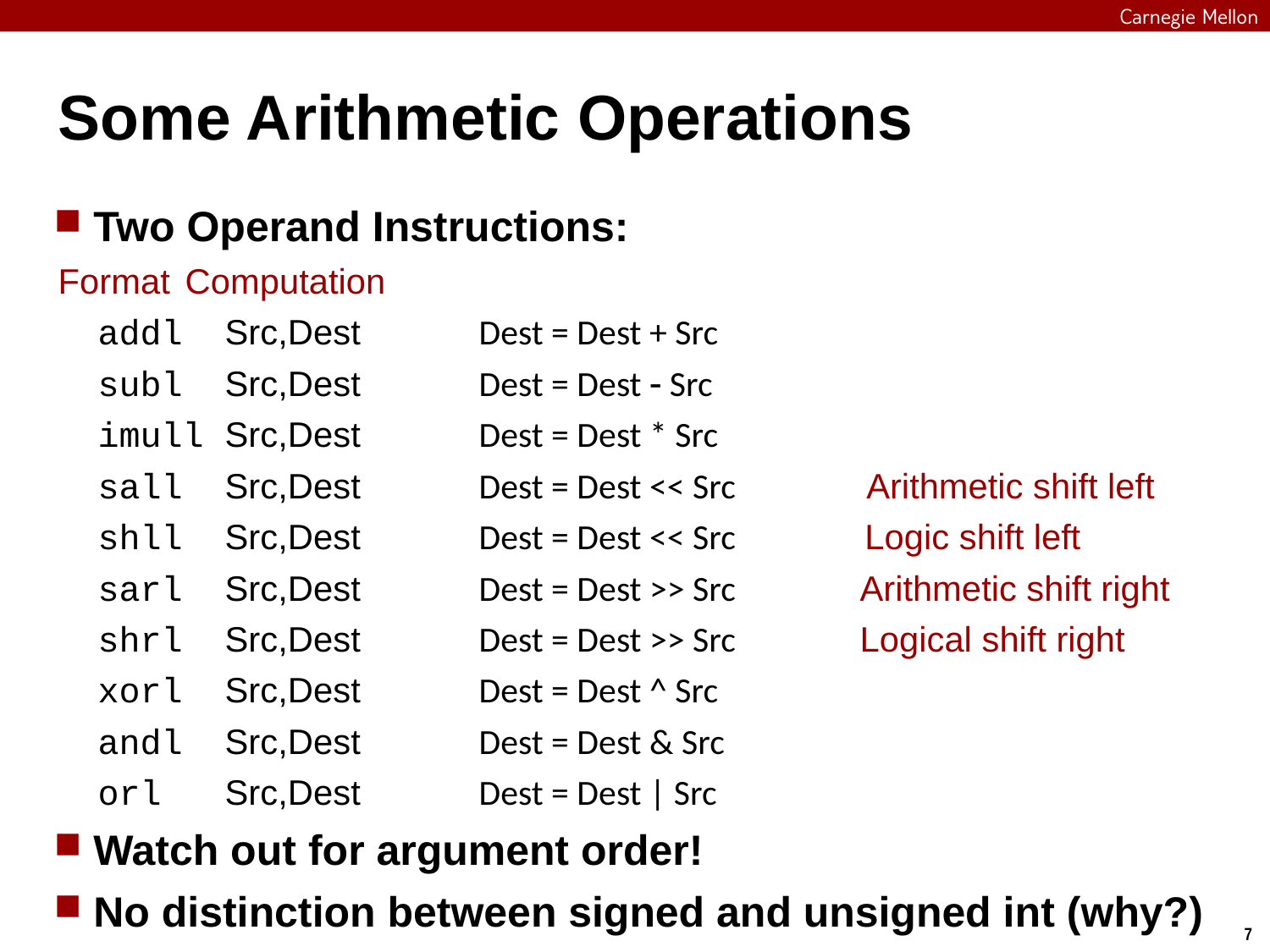

Carnegie Mellon
# Some Arithmetic Operations
Two Operand Instructions:
Format	Computation
addl	Src,Dest	Dest = Dest + Src
subl	Src,Dest	Dest = Dest − Src
imull	Src,Dest	Dest = Dest * Src
sall	Src,Dest	Dest = Dest << Src                Arithmetic shift left
shll	Src,Dest	Dest = Dest << Src                Logic shift left
sarl	Src,Dest	Dest = Dest >> Src	Arithmetic shift right
shrl	Src,Dest	Dest = Dest >> Src	Logical shift right
xorl	Src,Dest	Dest = Dest ^ Src
andl	Src,Dest	Dest = Dest & Src
orl	Src,Dest	Dest = Dest | Src
Watch out for argument order!
No distinction between signed and unsigned int (why?)